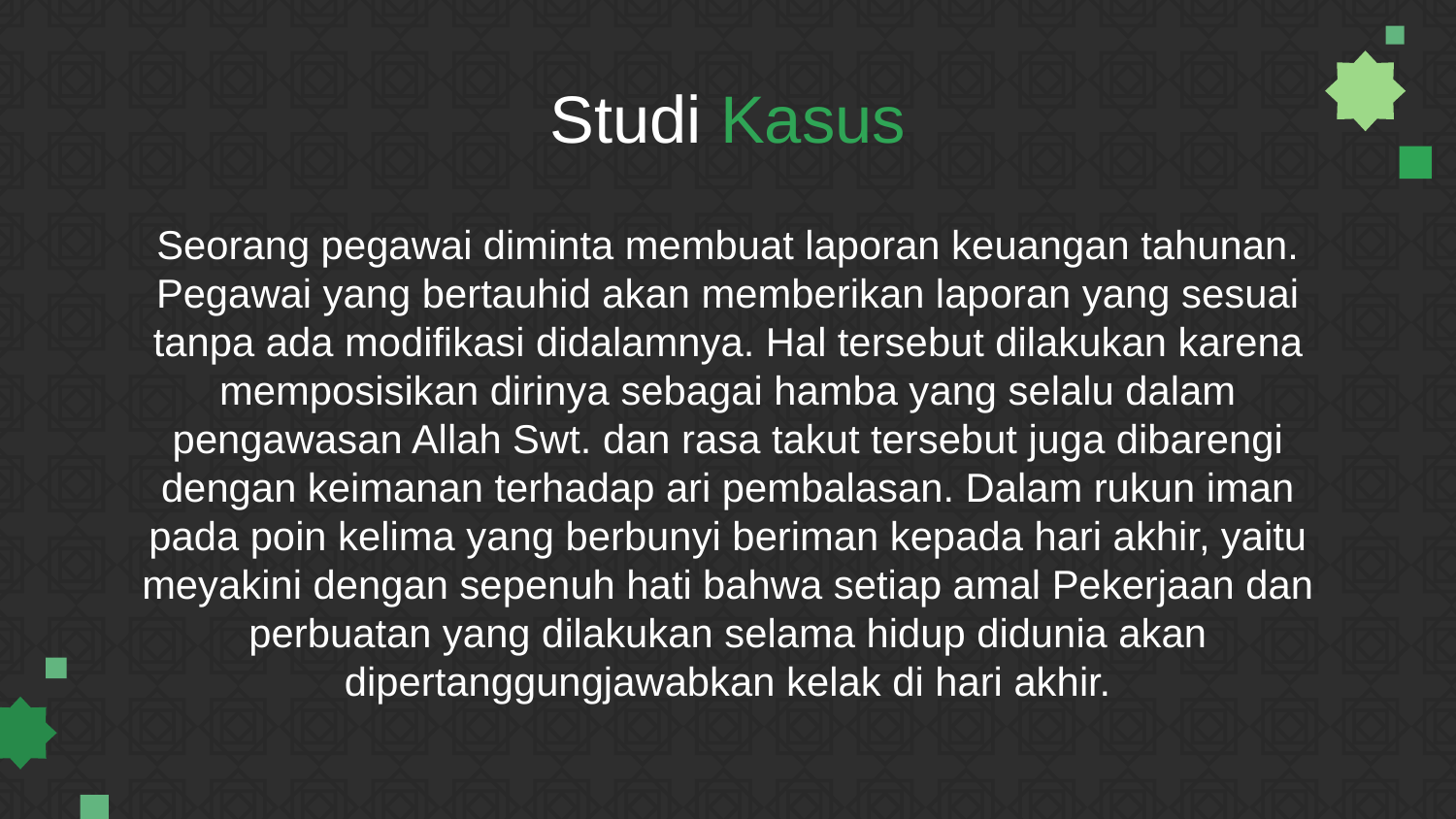

# Studi Kasus
Seorang pegawai diminta membuat laporan keuangan tahunan. Pegawai yang bertauhid akan memberikan laporan yang sesuai tanpa ada modifikasi didalamnya. Hal tersebut dilakukan karena memposisikan dirinya sebagai hamba yang selalu dalam pengawasan Allah Swt. dan rasa takut tersebut juga dibarengi dengan keimanan terhadap ari pembalasan. Dalam rukun iman pada poin kelima yang berbunyi beriman kepada hari akhir, yaitu meyakini dengan sepenuh hati bahwa setiap amal Pekerjaan dan perbuatan yang dilakukan selama hidup didunia akan dipertanggungjawabkan kelak di hari akhir.